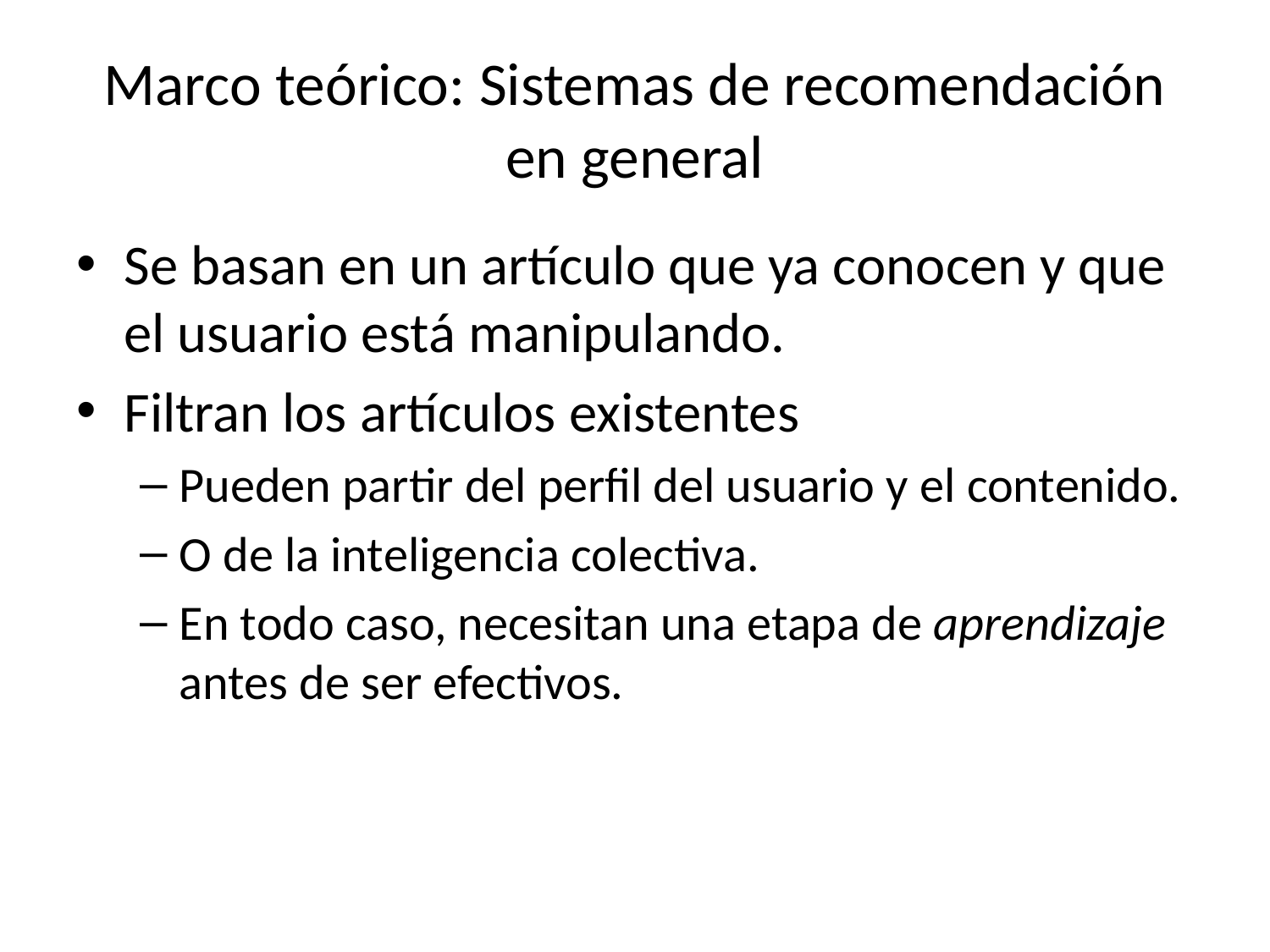

# Marco teórico: Sistemas de recomendación en general
Se basan en un artículo que ya conocen y que el usuario está manipulando.
Filtran los artículos existentes
Pueden partir del perfil del usuario y el contenido.
O de la inteligencia colectiva.
En todo caso, necesitan una etapa de aprendizaje antes de ser efectivos.